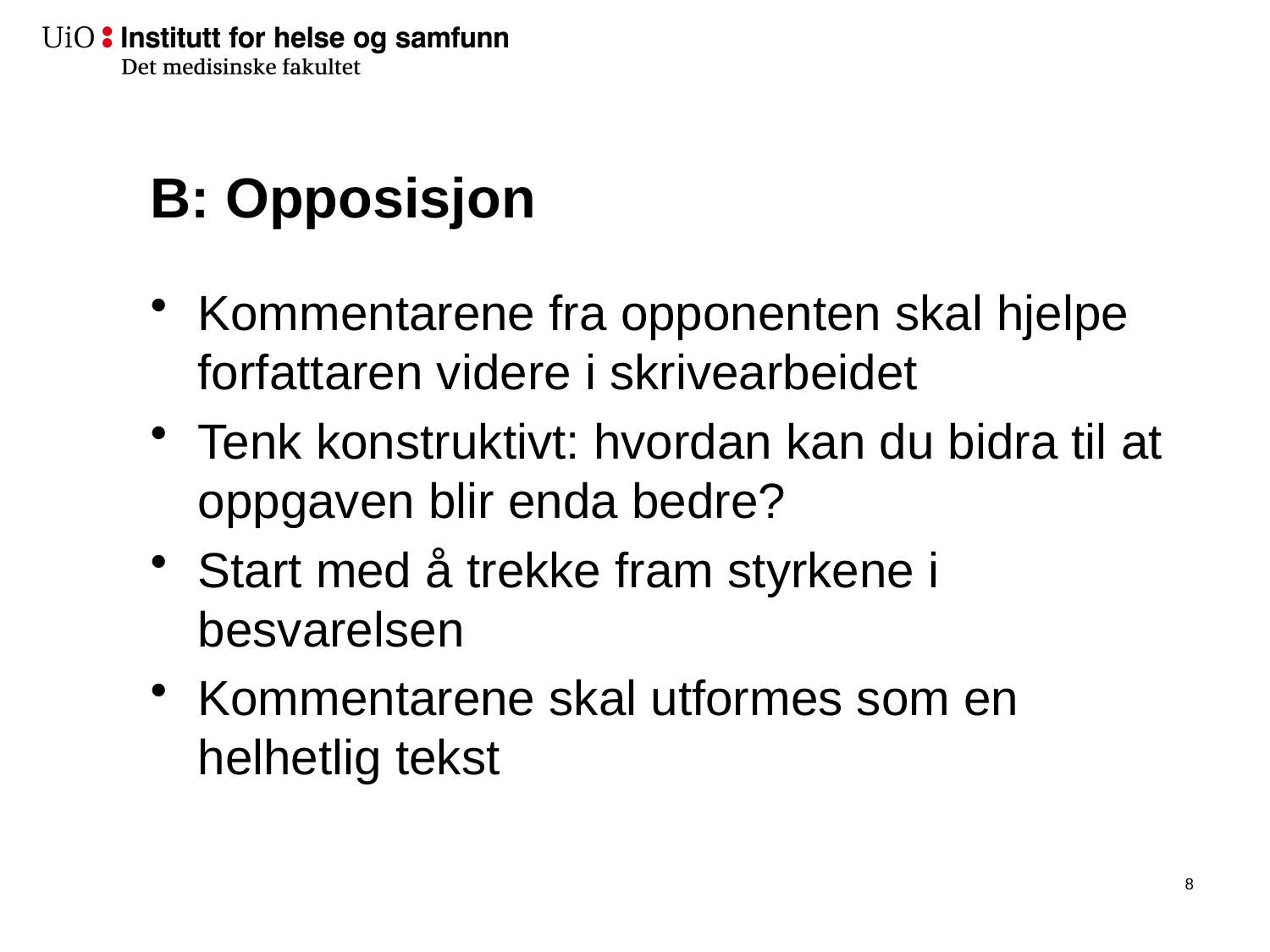

# B: Opposisjon
Kommentarene fra opponenten skal hjelpe forfattaren videre i skrivearbeidet
Tenk konstruktivt: hvordan kan du bidra til at oppgaven blir enda bedre?
Start med å trekke fram styrkene i besvarelsen
Kommentarene skal utformes som en helhetlig tekst

8